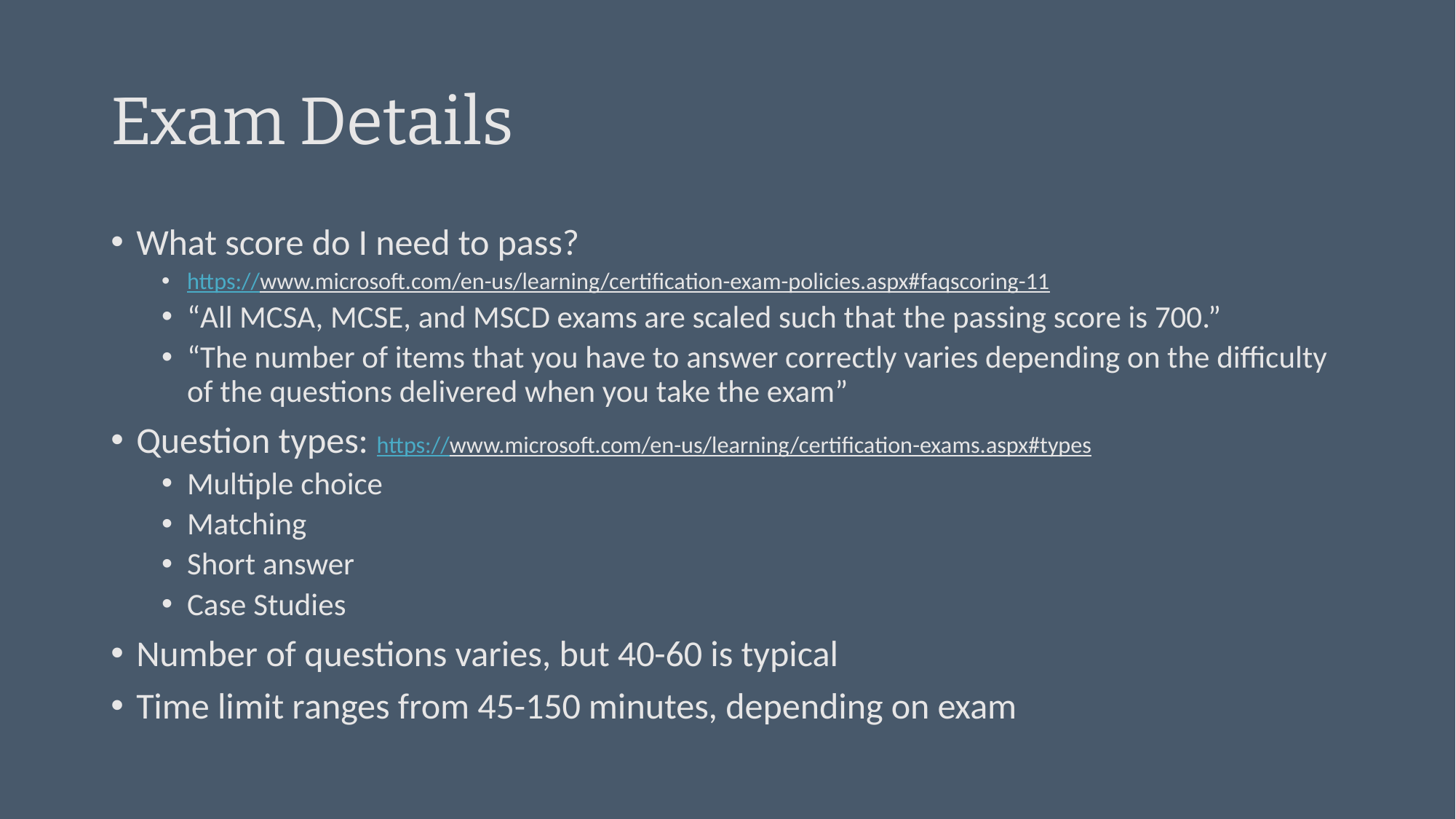

# Exam Details
What score do I need to pass?
https://www.microsoft.com/en-us/learning/certification-exam-policies.aspx#faqscoring-11
“All MCSA, MCSE, and MSCD exams are scaled such that the passing score is 700.”
“The number of items that you have to answer correctly varies depending on the difficulty of the questions delivered when you take the exam”
Question types: https://www.microsoft.com/en-us/learning/certification-exams.aspx#types
Multiple choice
Matching
Short answer
Case Studies
Number of questions varies, but 40-60 is typical
Time limit ranges from 45-150 minutes, depending on exam